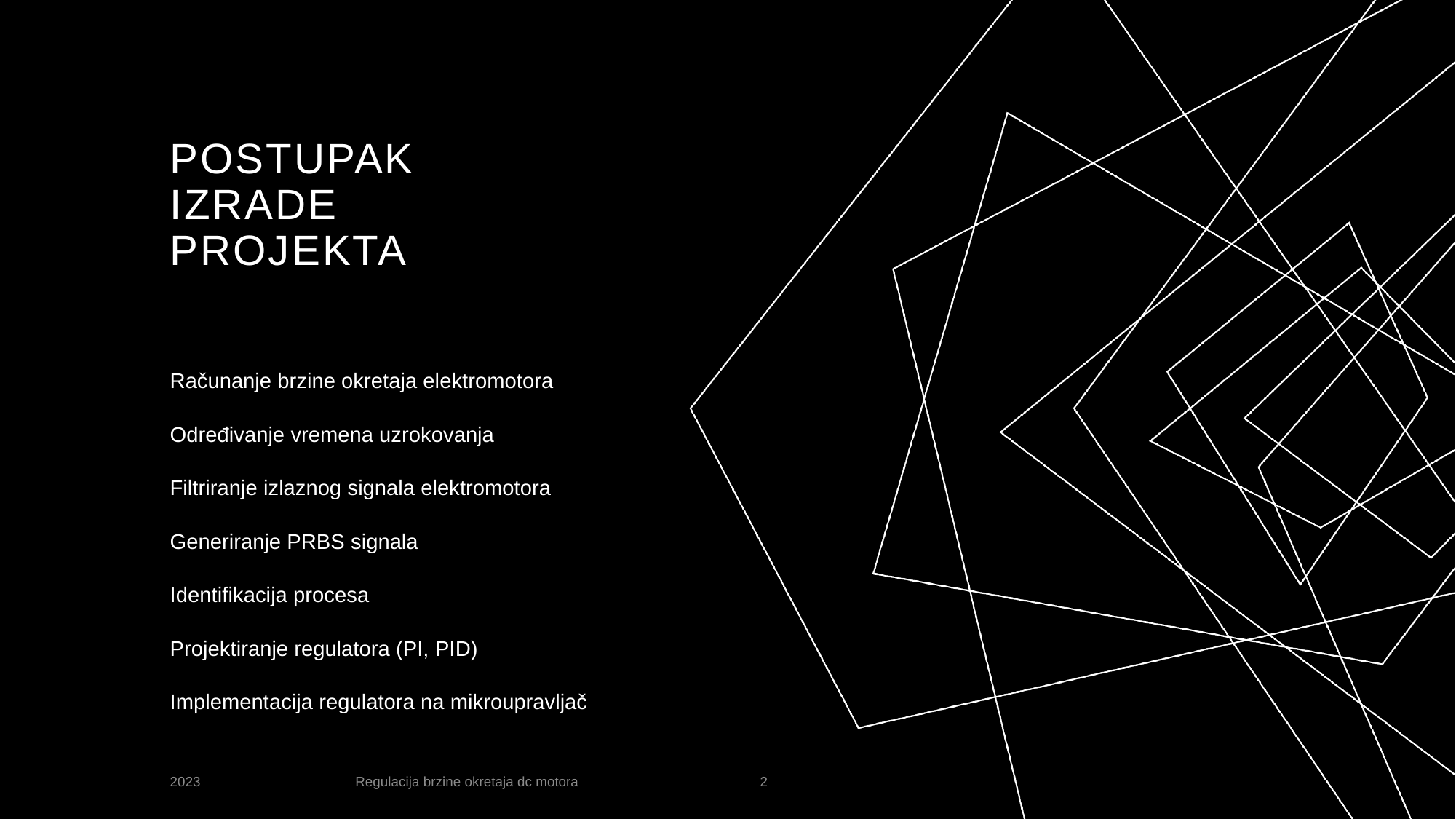

# Postupak izrade projekta
Računanje brzine okretaja elektromotora
Određivanje vremena uzrokovanja
Filtriranje izlaznog signala elektromotora
Generiranje PRBS signala
Identifikacija procesa
Projektiranje regulatora (PI, PID)
Implementacija regulatora na mikroupravljač
Regulacija brzine okretaja dc motora
2023
2